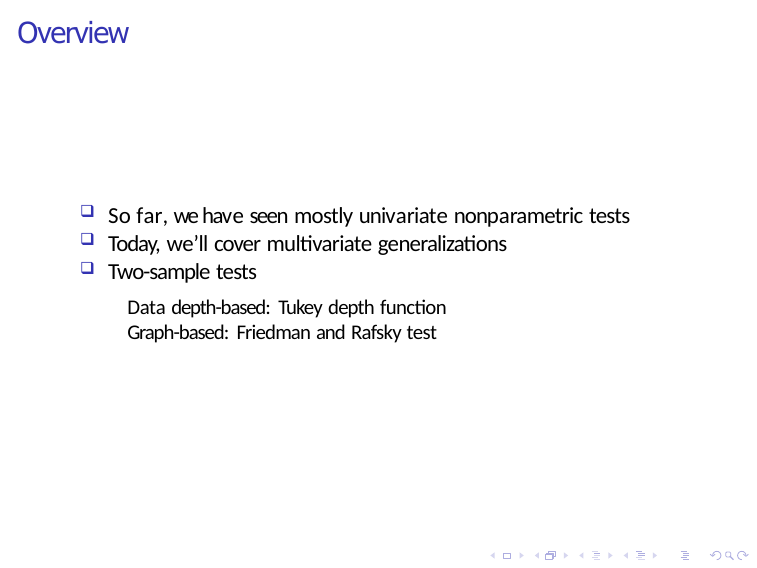

# Overview
So far, we have seen mostly univariate nonparametric tests
Today, we’ll cover multivariate generalizations
Two-sample tests
Data depth-based: Tukey depth function
Graph-based: Friedman and Rafsky test